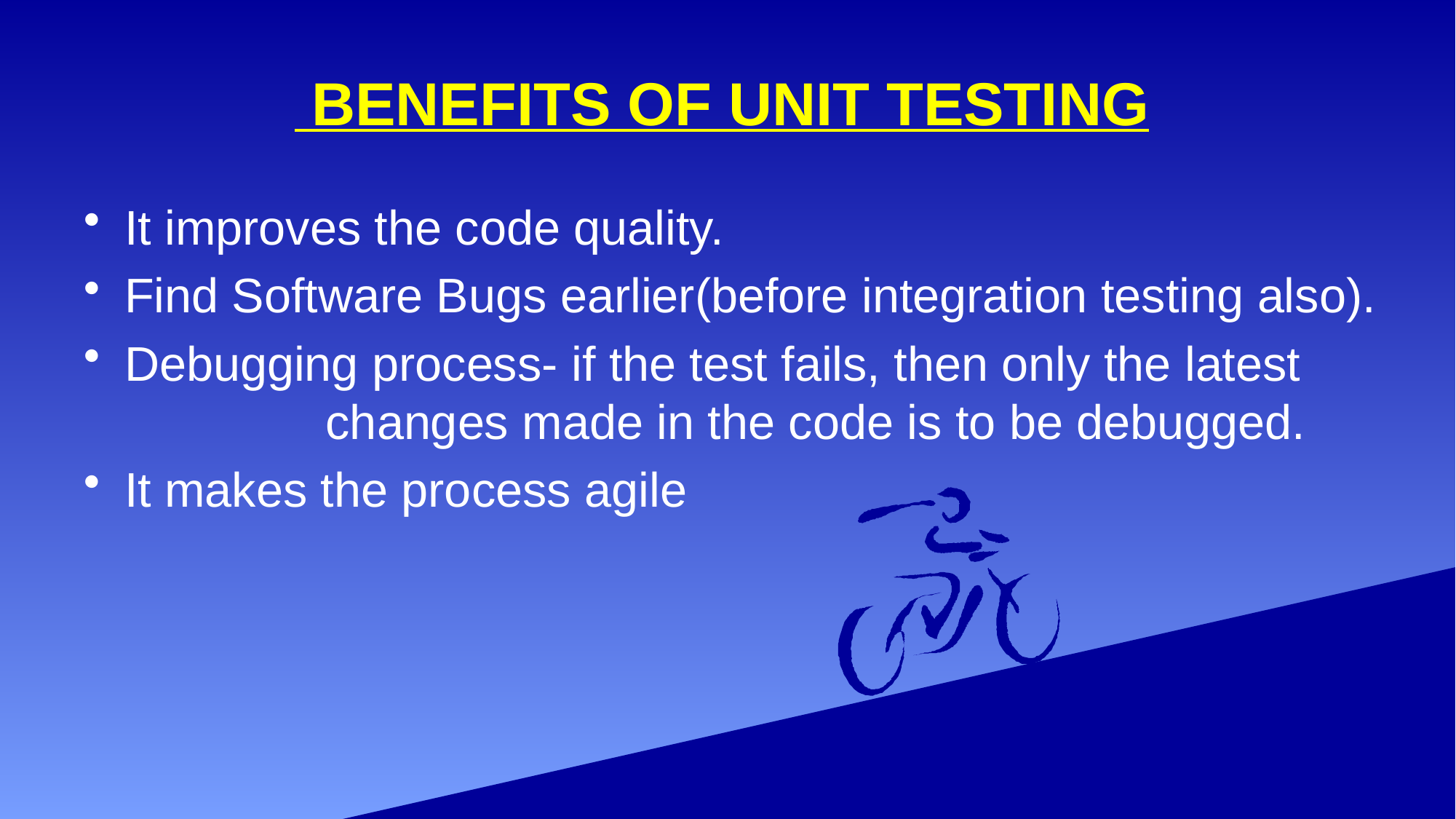

# BENEFITS OF UNIT TESTING
It improves the code quality.
Find Software Bugs earlier(before integration testing also).
Debugging process- if the test fails, then only the latest                        changes made in the code is to be debugged.
It makes the process agile